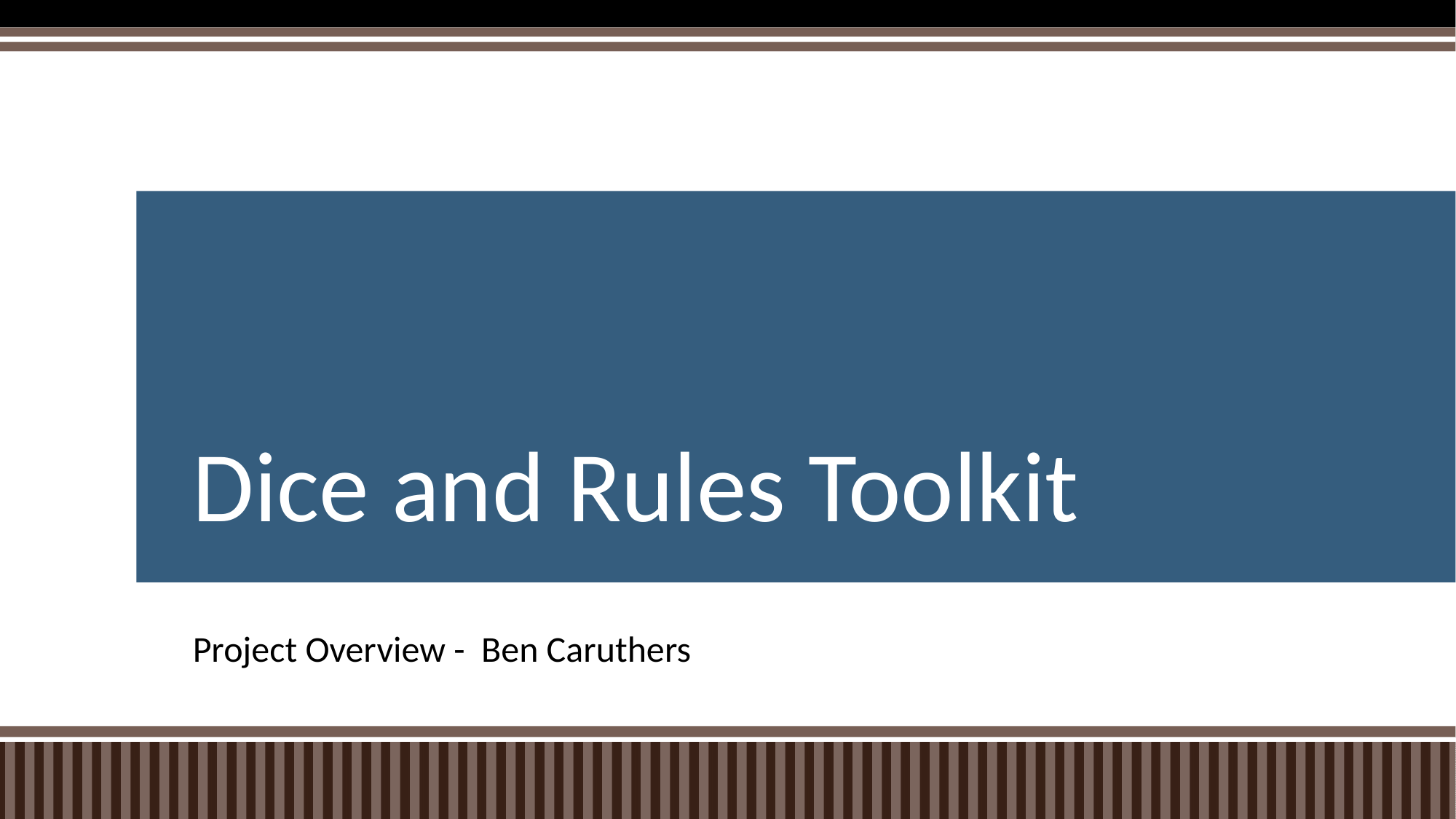

# Dice and Rules Toolkit
Project Overview -  Ben Caruthers